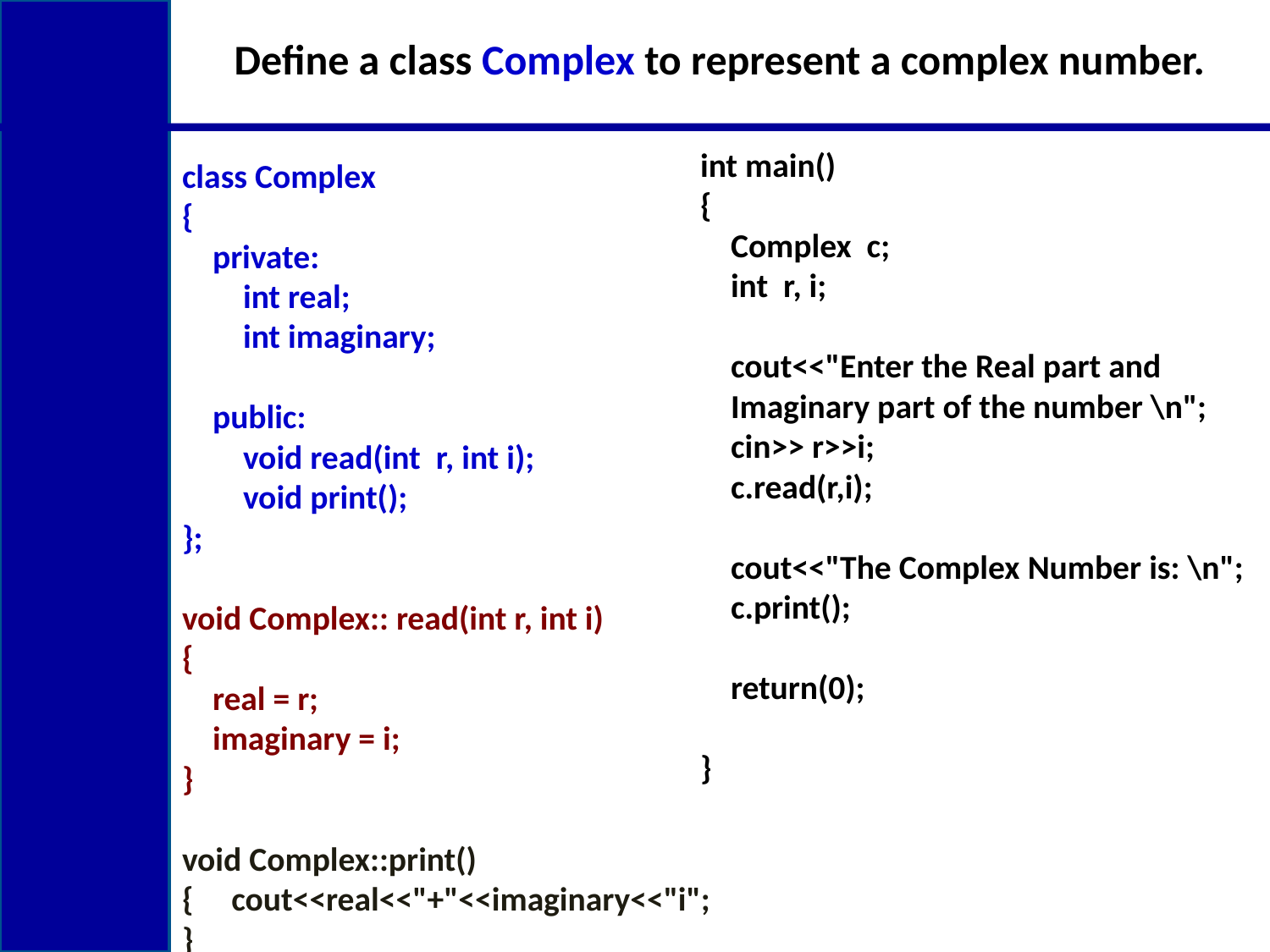

# Define a class Complex to represent a complex number.
int main()
{
    Complex  c;
    int  r, i;

    cout<<"Enter the Real part and
    Imaginary part of the number \n";
    cin>> r>>i;
    c.read(r,i);

    cout<<"The Complex Number is: \n";
    c.print();

    return(0);

}
class Complex
{
    private:
        int real;
        int imaginary;

    public:
        void read(int  r, int i);
        void print();
};

void Complex:: read(int r, int i)
{
    real = r;
    imaginary = i;
}

void Complex::print()
{     cout<<real<<"+"<<imaginary<<"i";
}